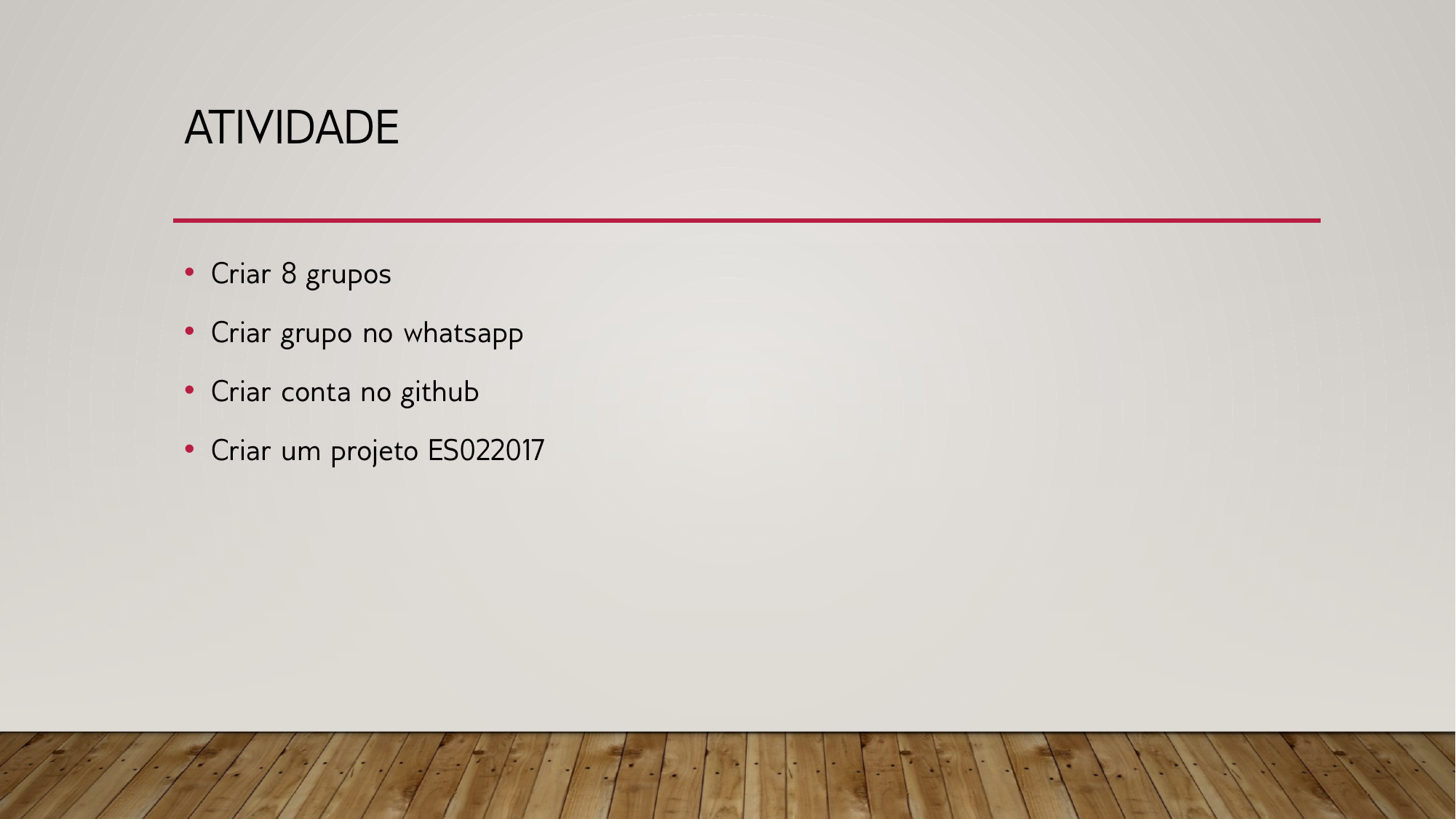

# atividade
Criar 8 grupos
Criar grupo no whatsapp
Criar conta no github
Criar um projeto ES022017